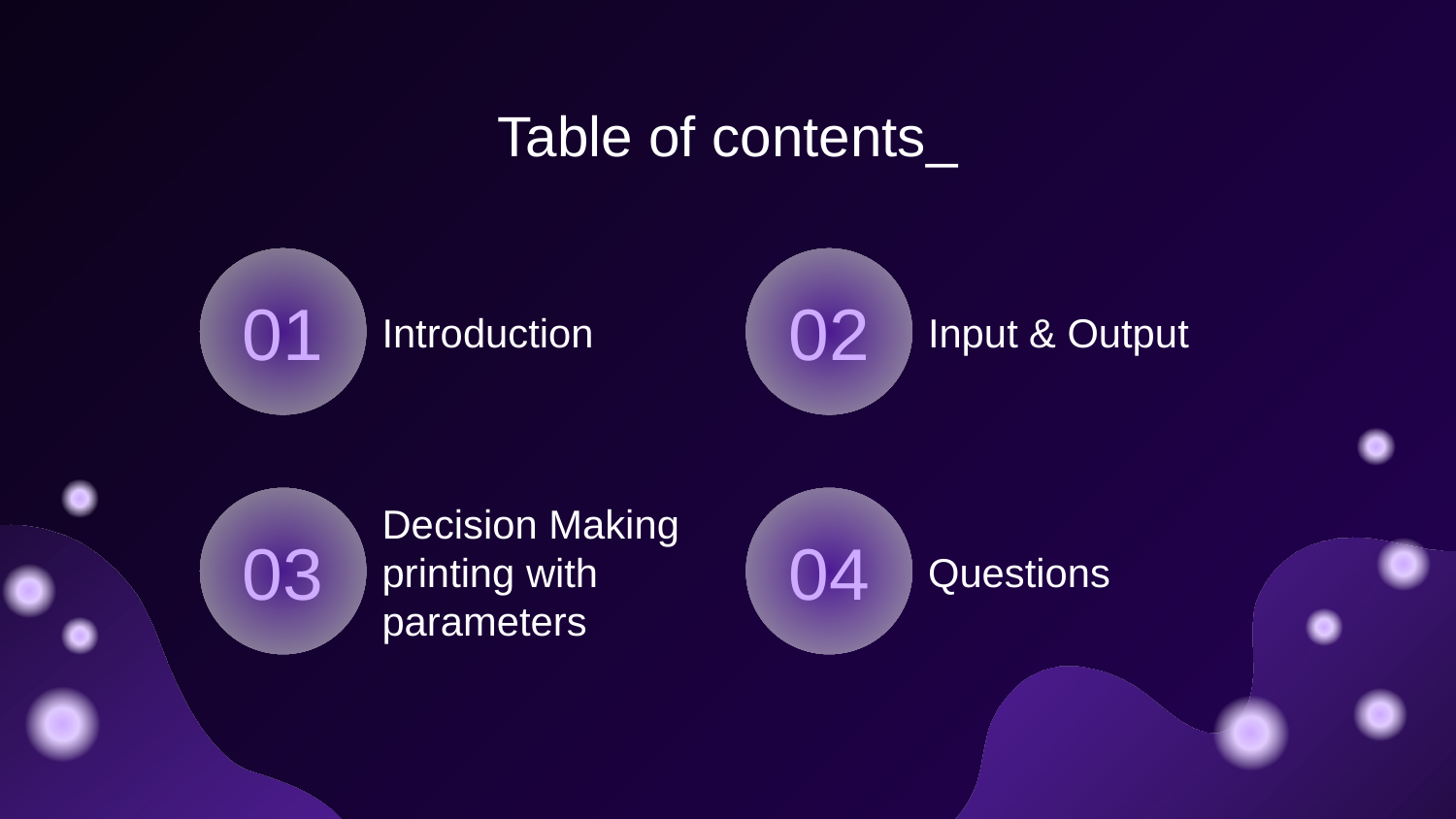

# Table of contents_

01
Introduction
Input & Output
02

Decision Making printing with parameters
Questions
03
04